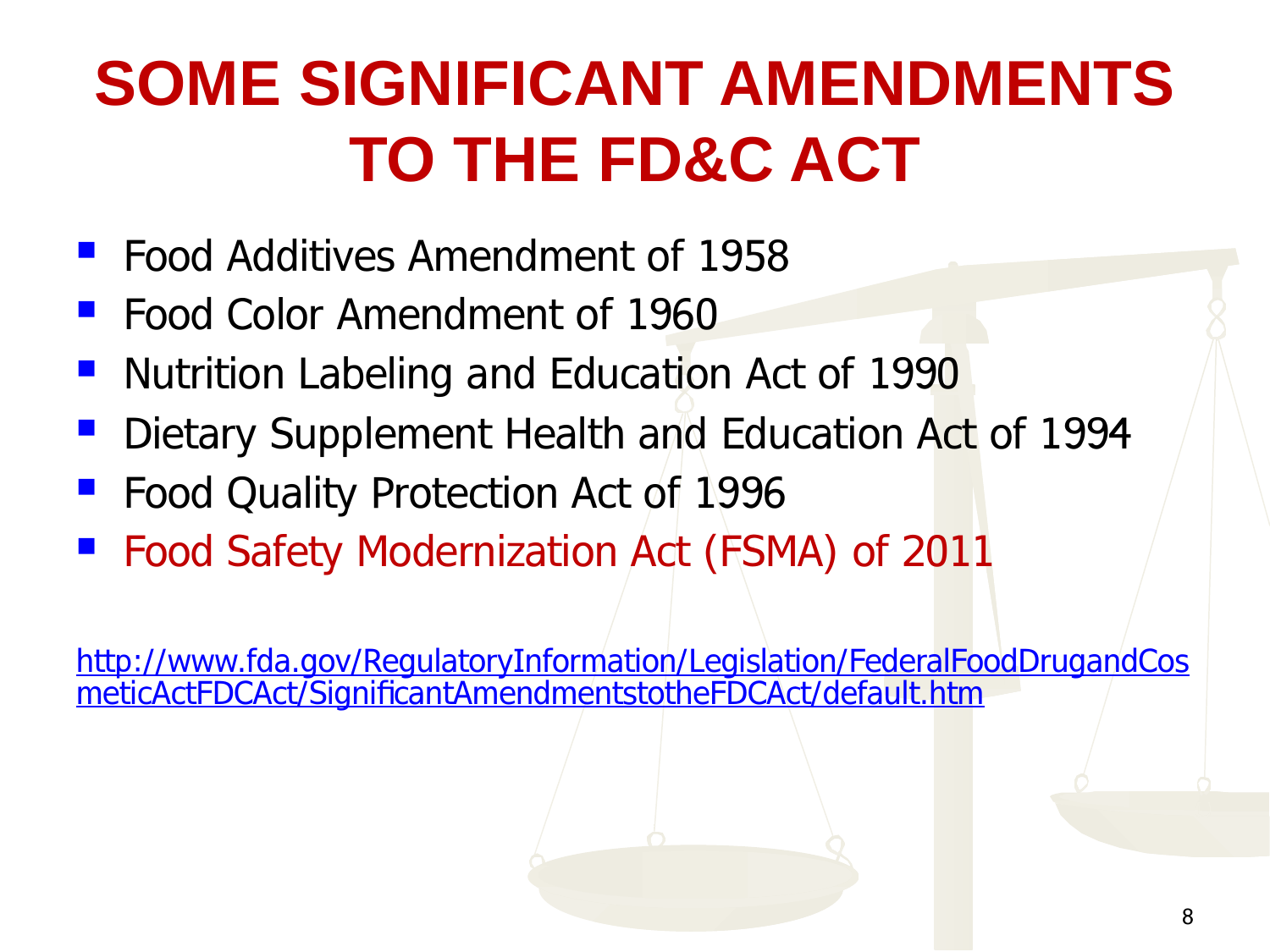

# SOME SIGNIFICANT AMENDMENTS TO THE FD&C ACT
Food Additives Amendment of 1958
Food Color Amendment of 1960
Nutrition Labeling and Education Act of 1990
Dietary Supplement Health and Education Act of 1994
Food Quality Protection Act of 1996
Food Safety Modernization Act (FSMA) of 2011

http://www.fda.gov/RegulatoryInformation/Legislation/FederalFoodDrugandCosmeticActFDCAct/SignificantAmendmentstotheFDCAct/default.htm
8